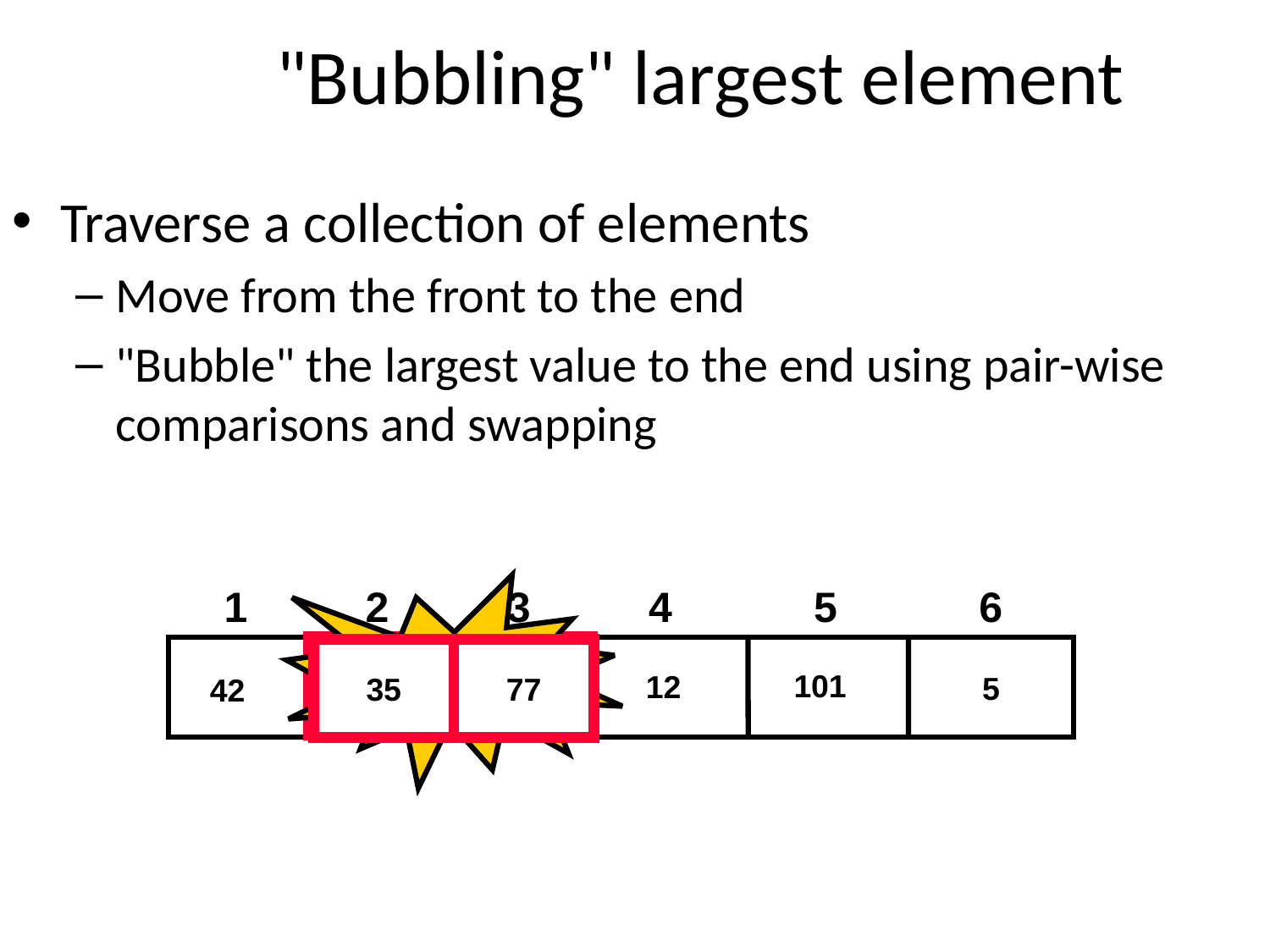

"Bubbling" largest element
Traverse a collection of elements
Move from the front to the end
"Bubble" the largest value to the end using pair-wise comparisons and swapping
1          2          3          4            5            6
Swap

35
77
101
12
77
35
5
42